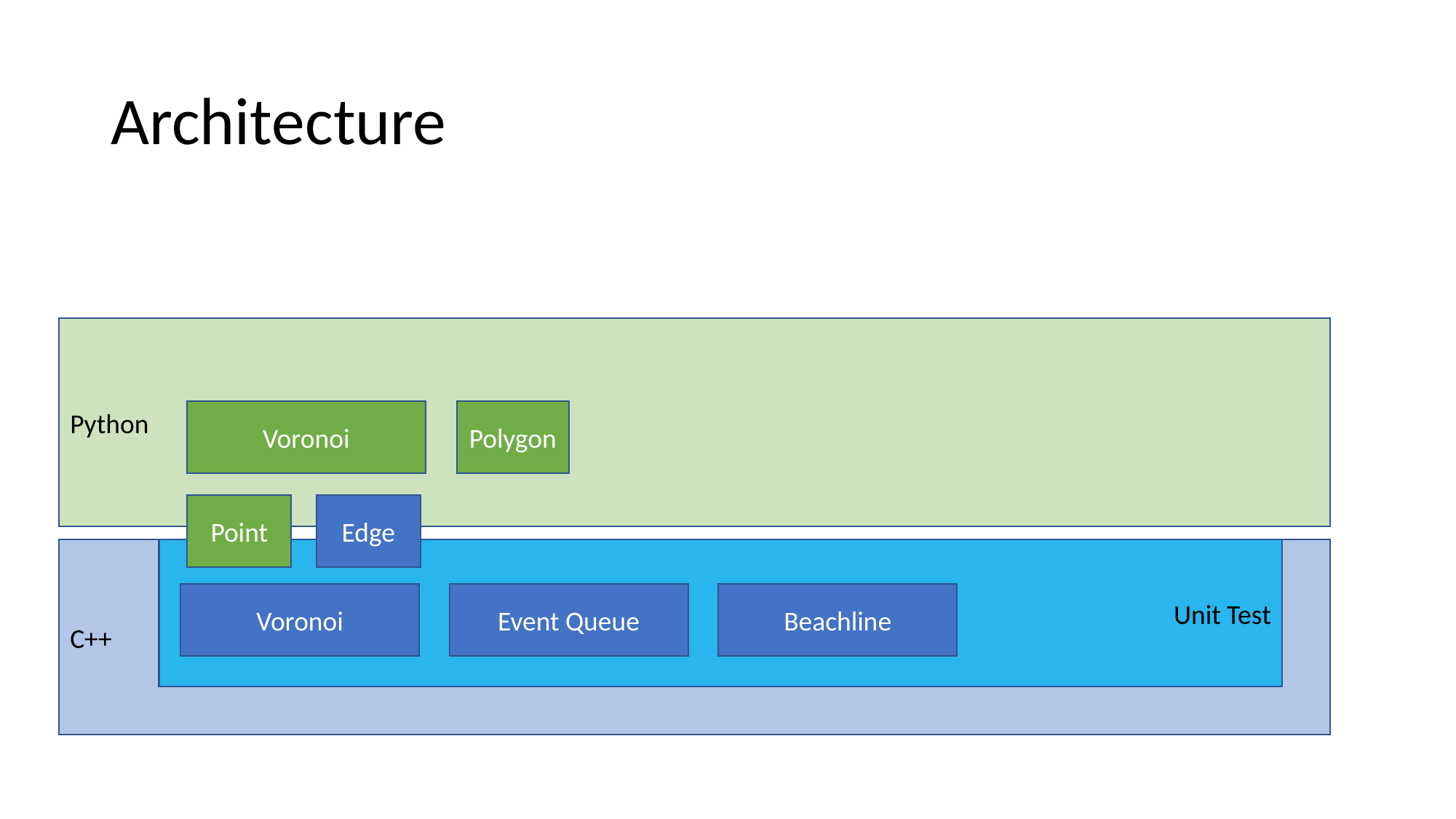

# Architecture
Python
Voronoi
Polygon
Point
Edge
C++
Unit Test
Voronoi
Event Queue
Beachline